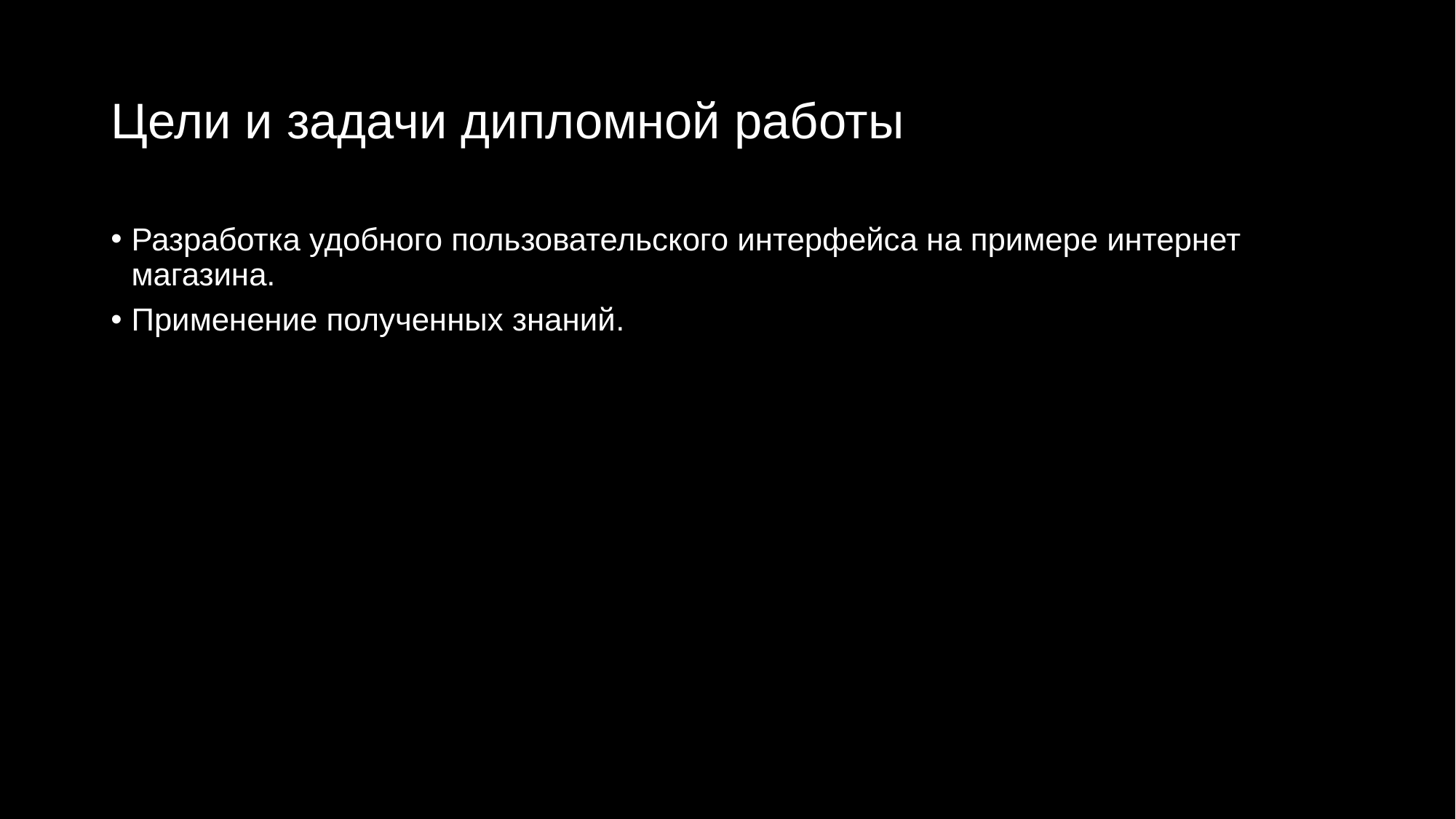

# Цели и задачи дипломной работы
Разработка удобного пользовательского интерфейса на примере интернет магазина.
Применение полученных знаний.